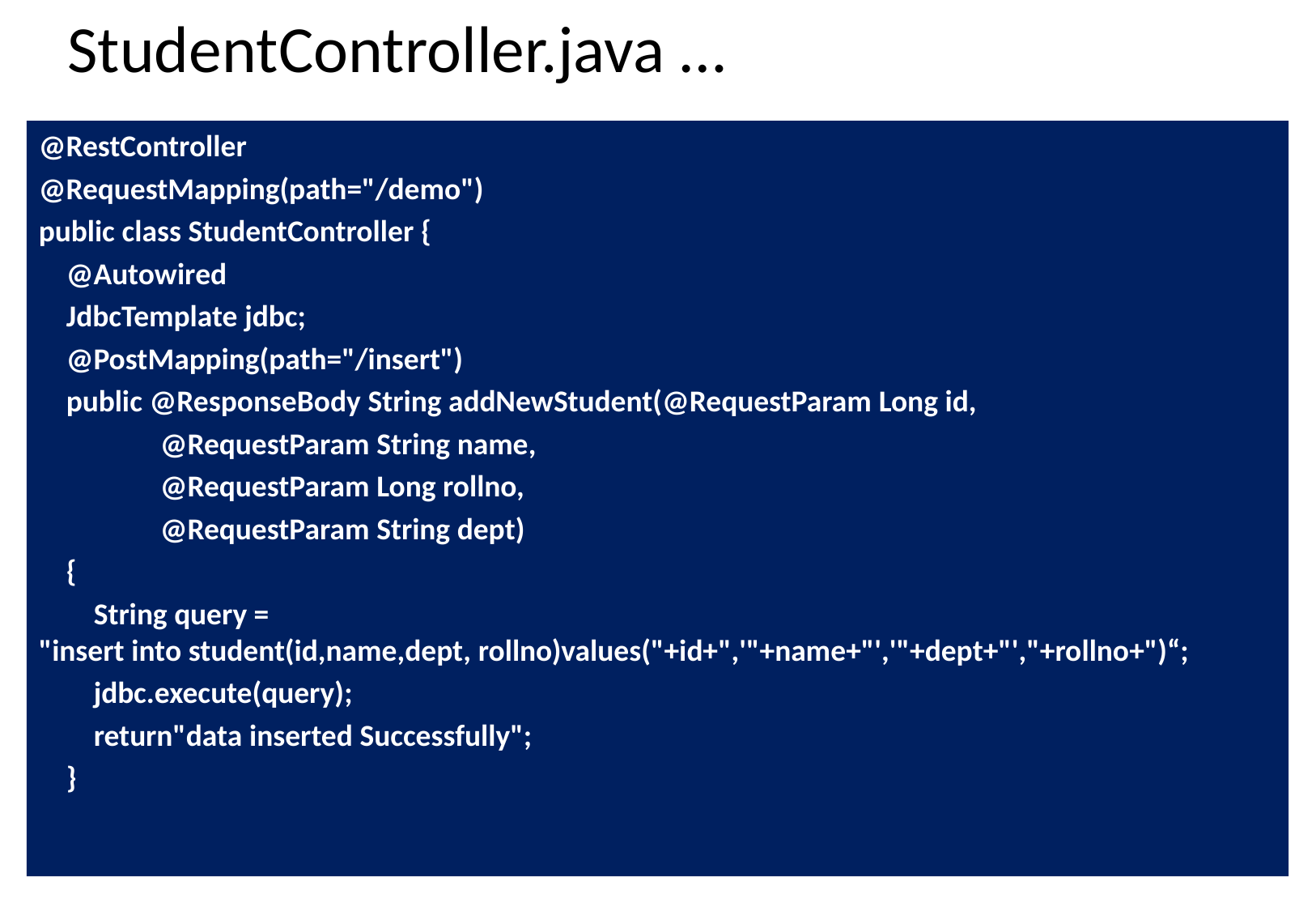

# StudentController.java …
@RestController
@RequestMapping(path="/demo")
public class StudentController {
    @Autowired
    JdbcTemplate jdbc;
    @PostMapping(path="/insert")
    public @ResponseBody String addNewStudent(@RequestParam Long id,
	@RequestParam String name,
	@RequestParam Long rollno,
	@RequestParam String dept)
    {
        String query = "insert into student(id,name,dept, rollno)values("+id+",'"+name+"','"+dept+"',"+rollno+")“;
        jdbc.execute(query);
        return"data inserted Successfully";
    }